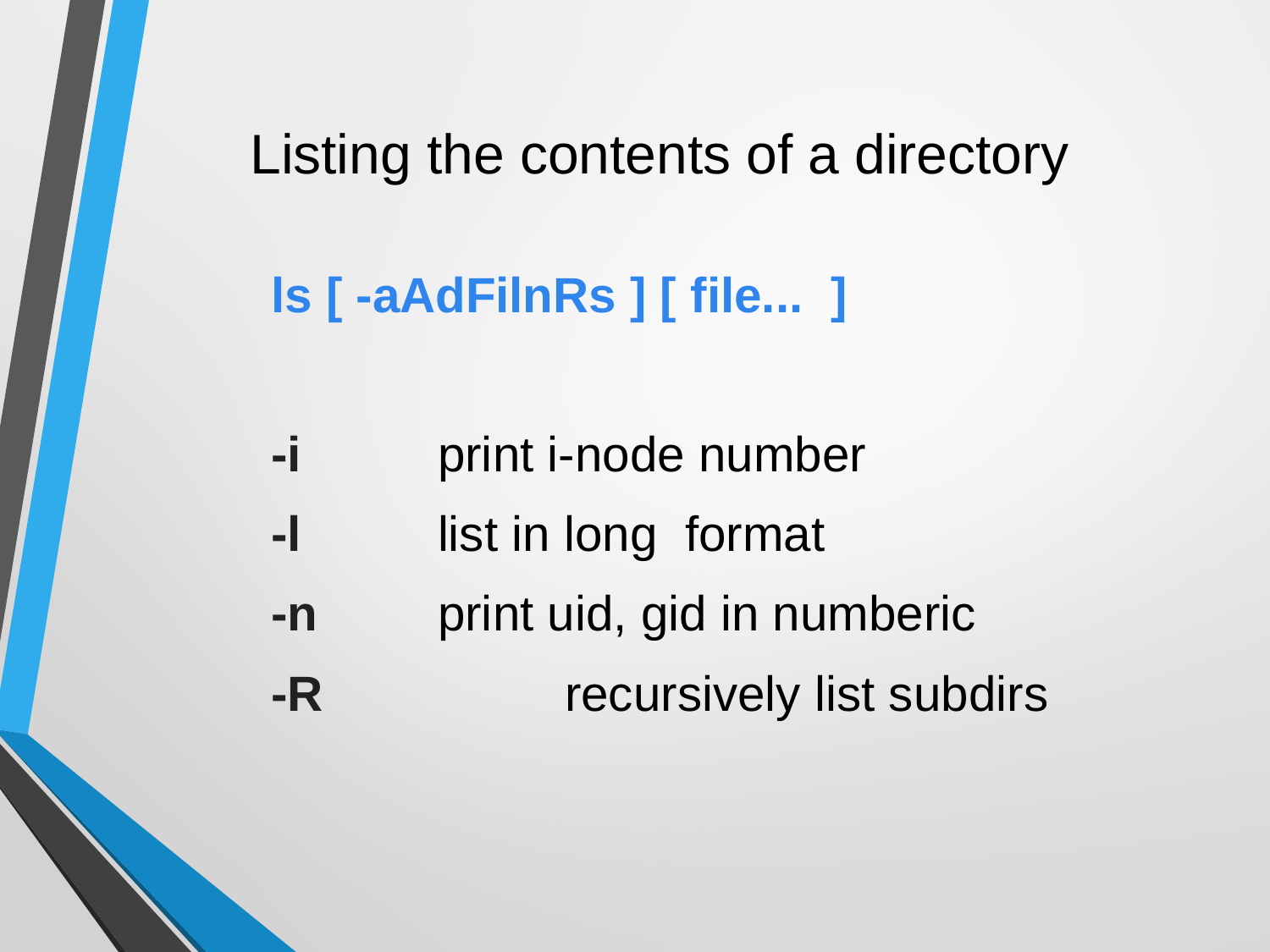

# Listing the contents of a directory
ls [ -aAdFilnRs ] [ file...  ]

-i 	print i-node number
-l 	list in long  format
-n 	print uid, gid in numberic
-R	 	recursively list subdirs